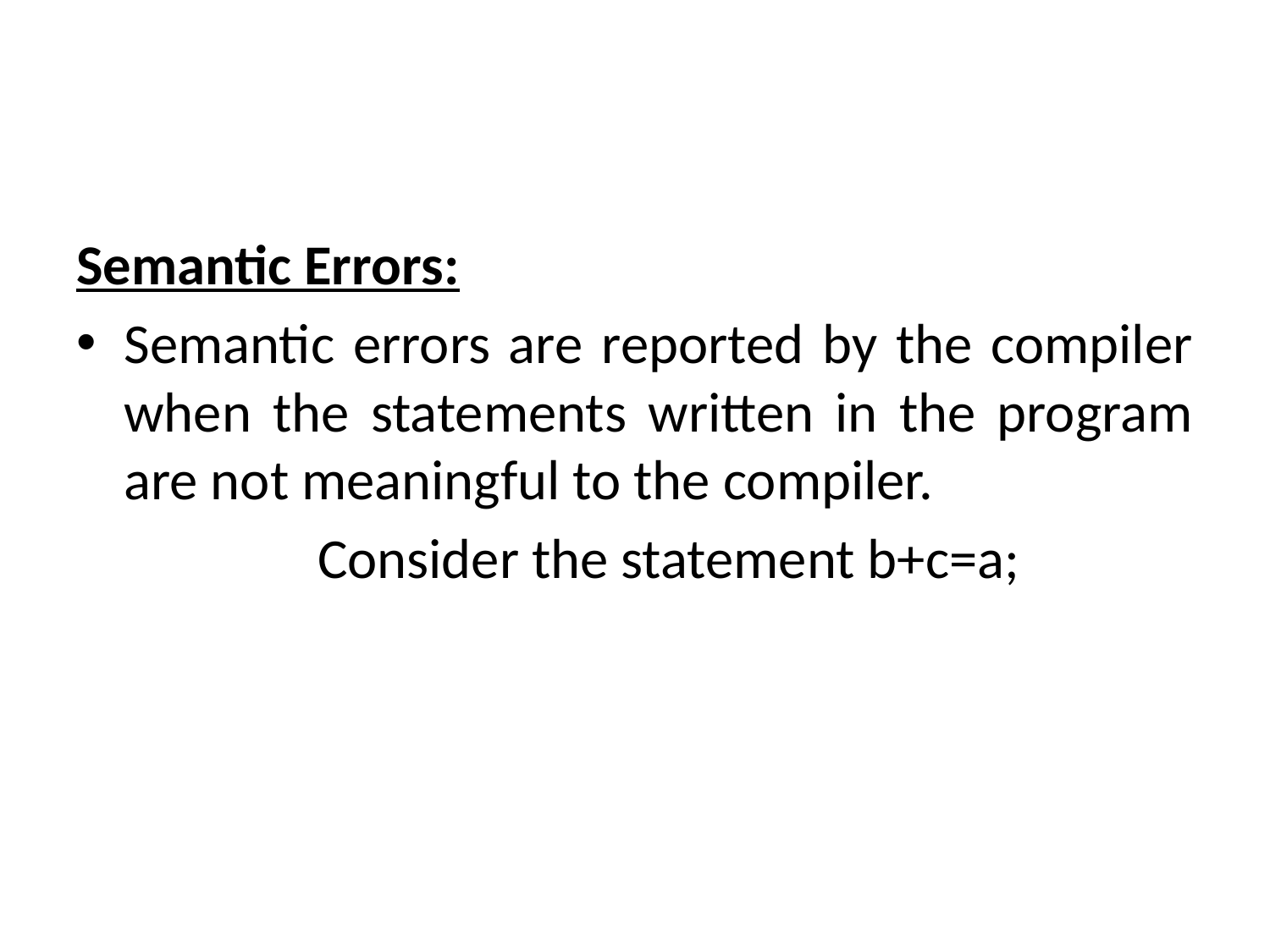

#
Semantic Errors:
Semantic errors are reported by the compiler when the statements written in the program are not meaningful to the compiler.
                   Consider the statement b+c=a;